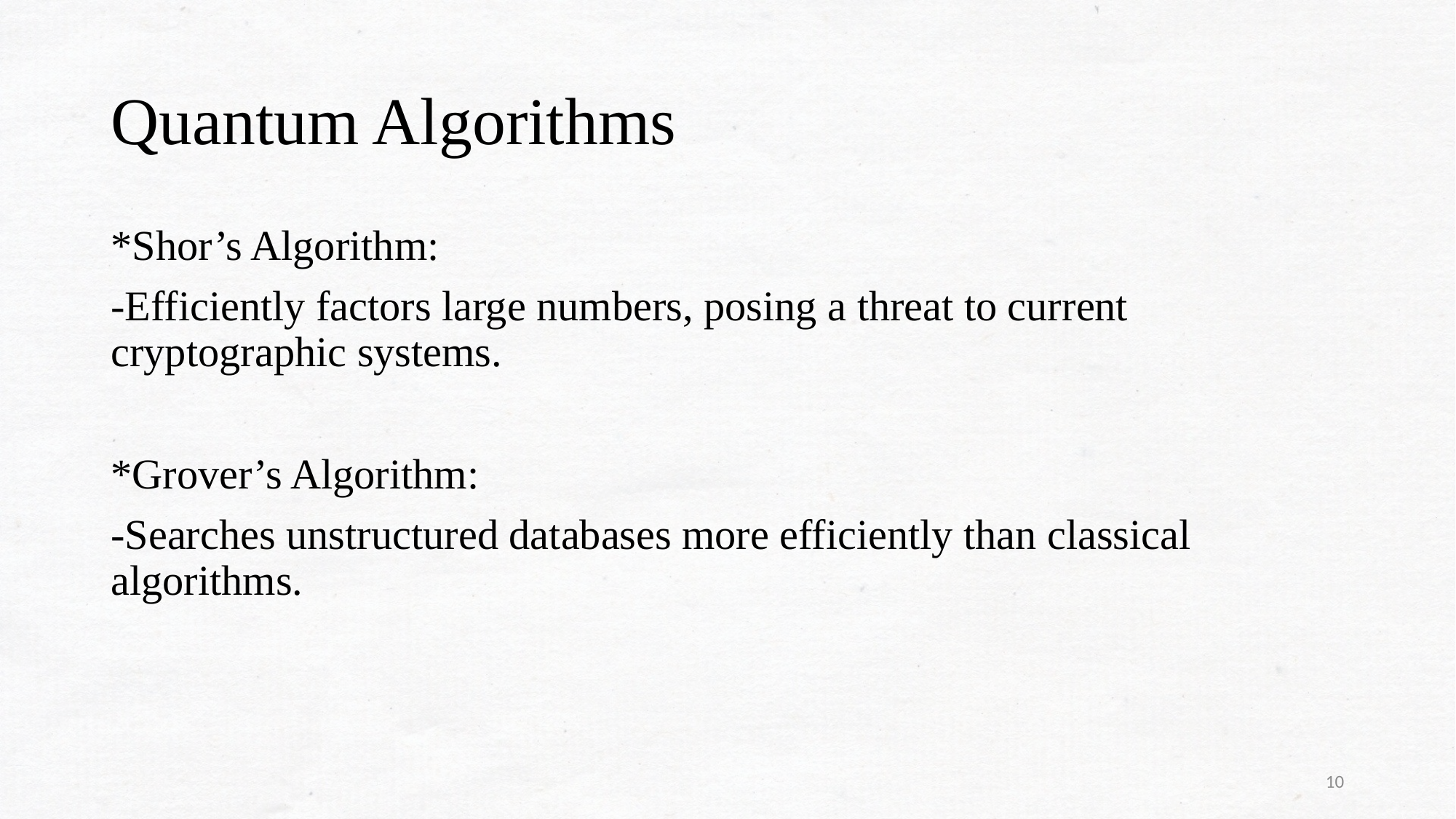

# Quantum Algorithms
*Shor’s Algorithm:
-Efficiently factors large numbers, posing a threat to current cryptographic systems.

*Grover’s Algorithm:
-Searches unstructured databases more efficiently than classical algorithms.
10